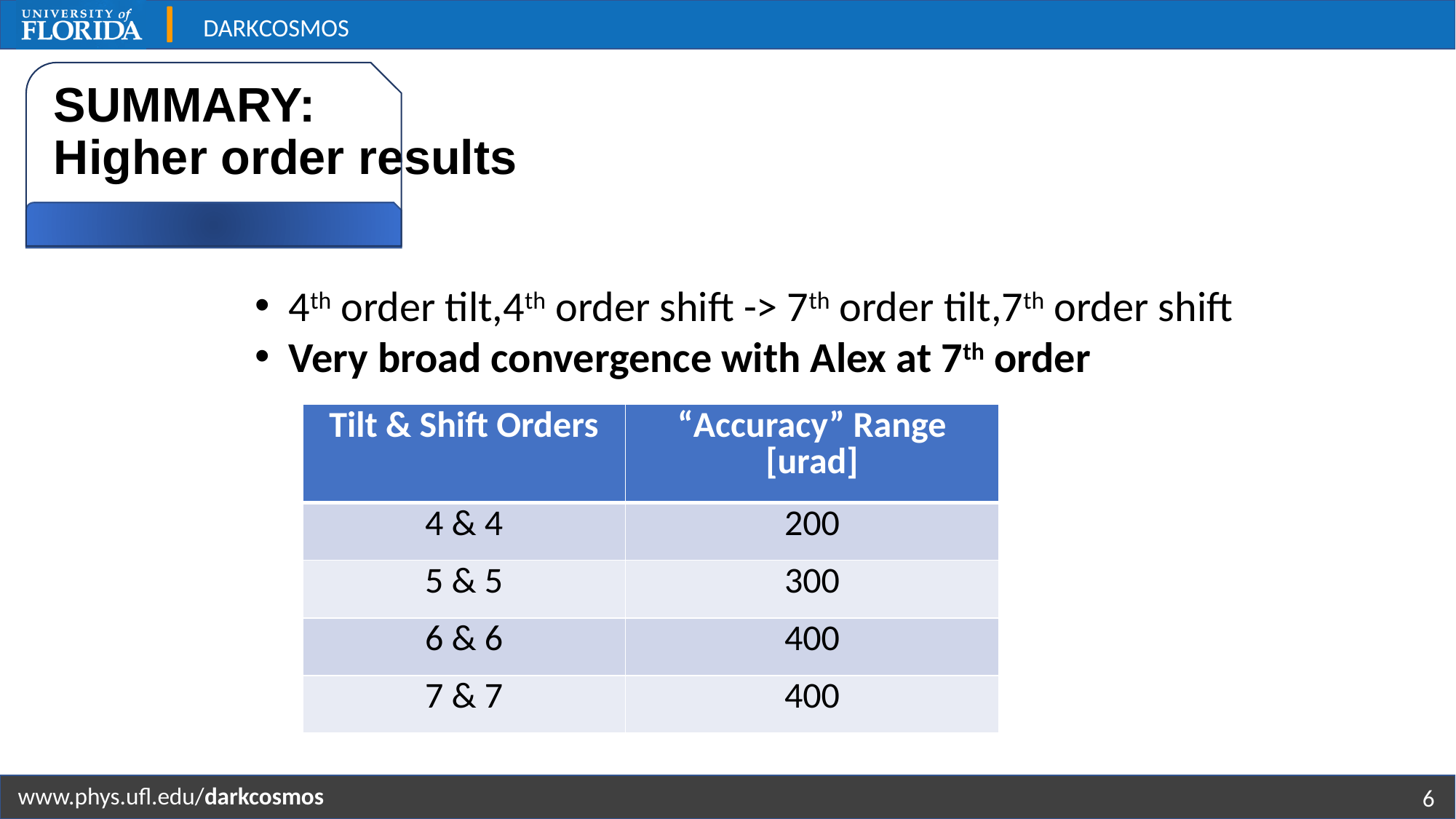

SUMMARY:
Higher order results
4th order tilt,4th order shift -> 7th order tilt,7th order shift
Very broad convergence with Alex at 7th order
| Tilt & Shift Orders | “Accuracy” Range [urad] |
| --- | --- |
| 4 & 4 | 200 |
| 5 & 5 | 300 |
| 6 & 6 | 400 |
| 7 & 7 | 400 |
6